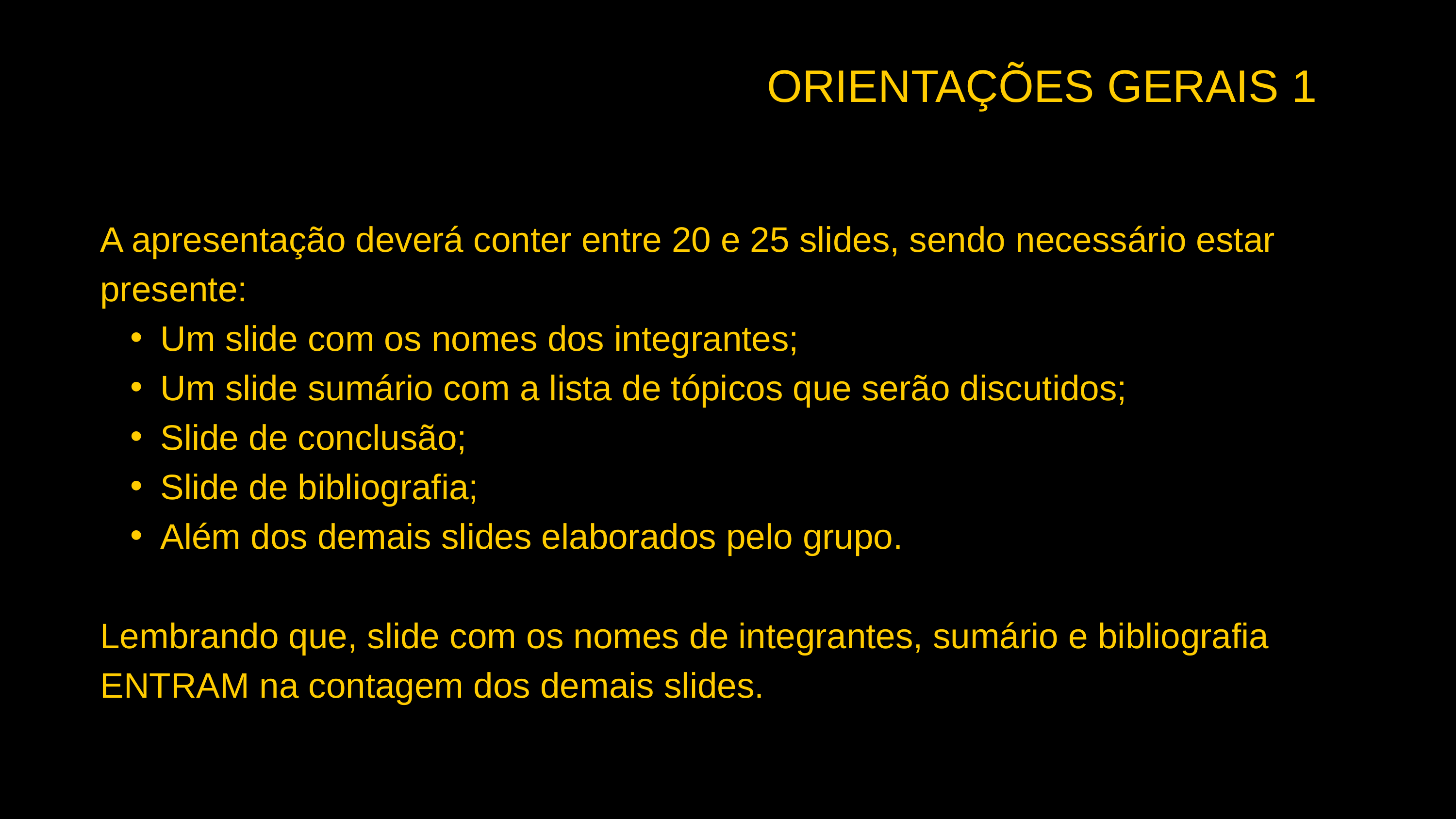

ORIENTAÇÕES GERAIS 1
A apresentação deverá conter entre 20 e 25 slides, sendo necessário estar presente:
Um slide com os nomes dos integrantes;
Um slide sumário com a lista de tópicos que serão discutidos;
Slide de conclusão;
Slide de bibliografia;
Além dos demais slides elaborados pelo grupo.

Lembrando que, slide com os nomes de integrantes, sumário e bibliografia  ENTRAM na contagem dos demais slides.